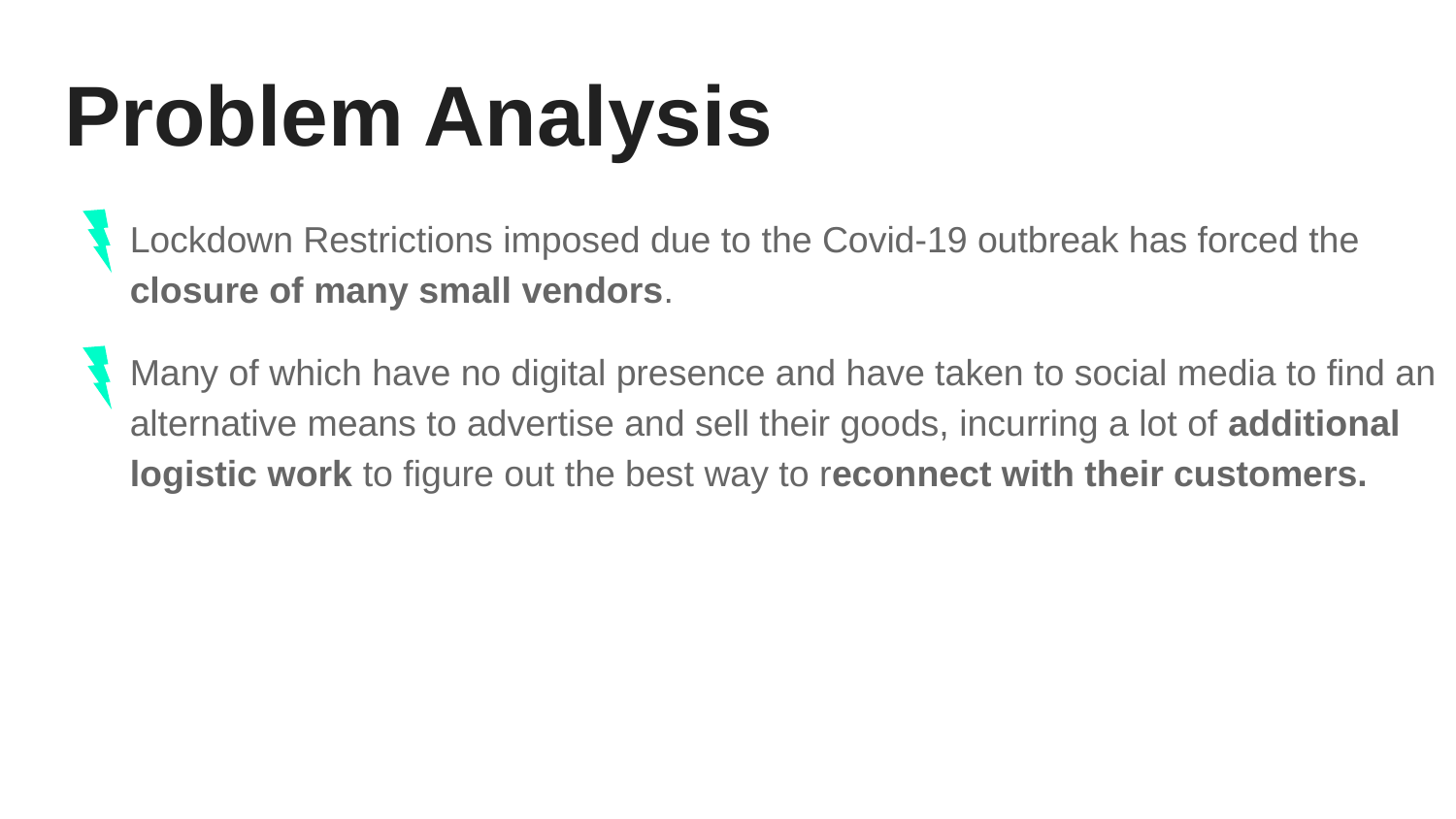

# Problem Analysis
Lockdown Restrictions imposed due to the Covid-19 outbreak has forced the closure of many small vendors.
Many of which have no digital presence and have taken to social media to find an alternative means to advertise and sell their goods, incurring a lot of additional logistic work to figure out the best way to reconnect with their customers.